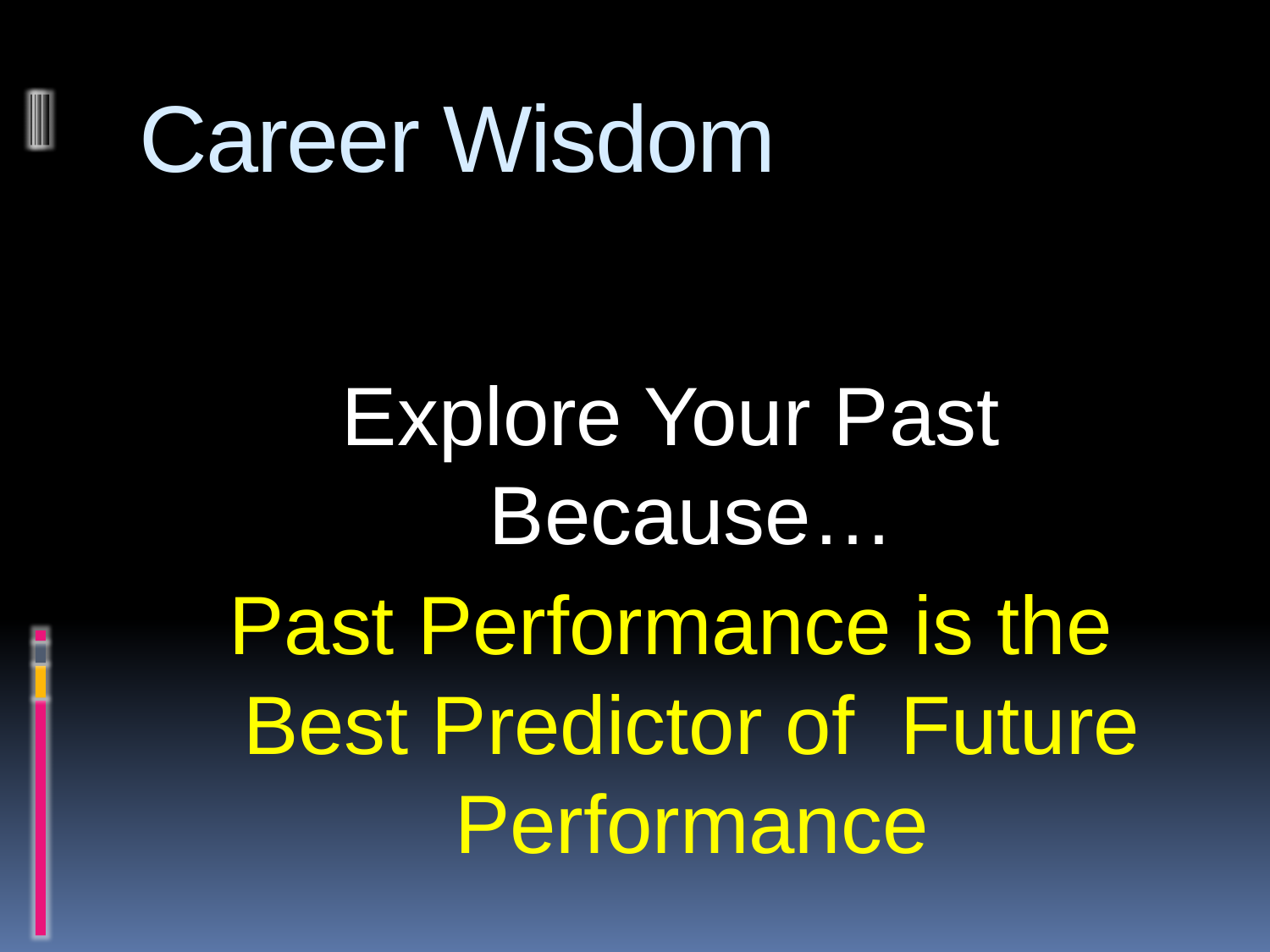

# Career Wisdom

Explore Your Past Because…
Past Performance is the Best Predictor of  Future Performance